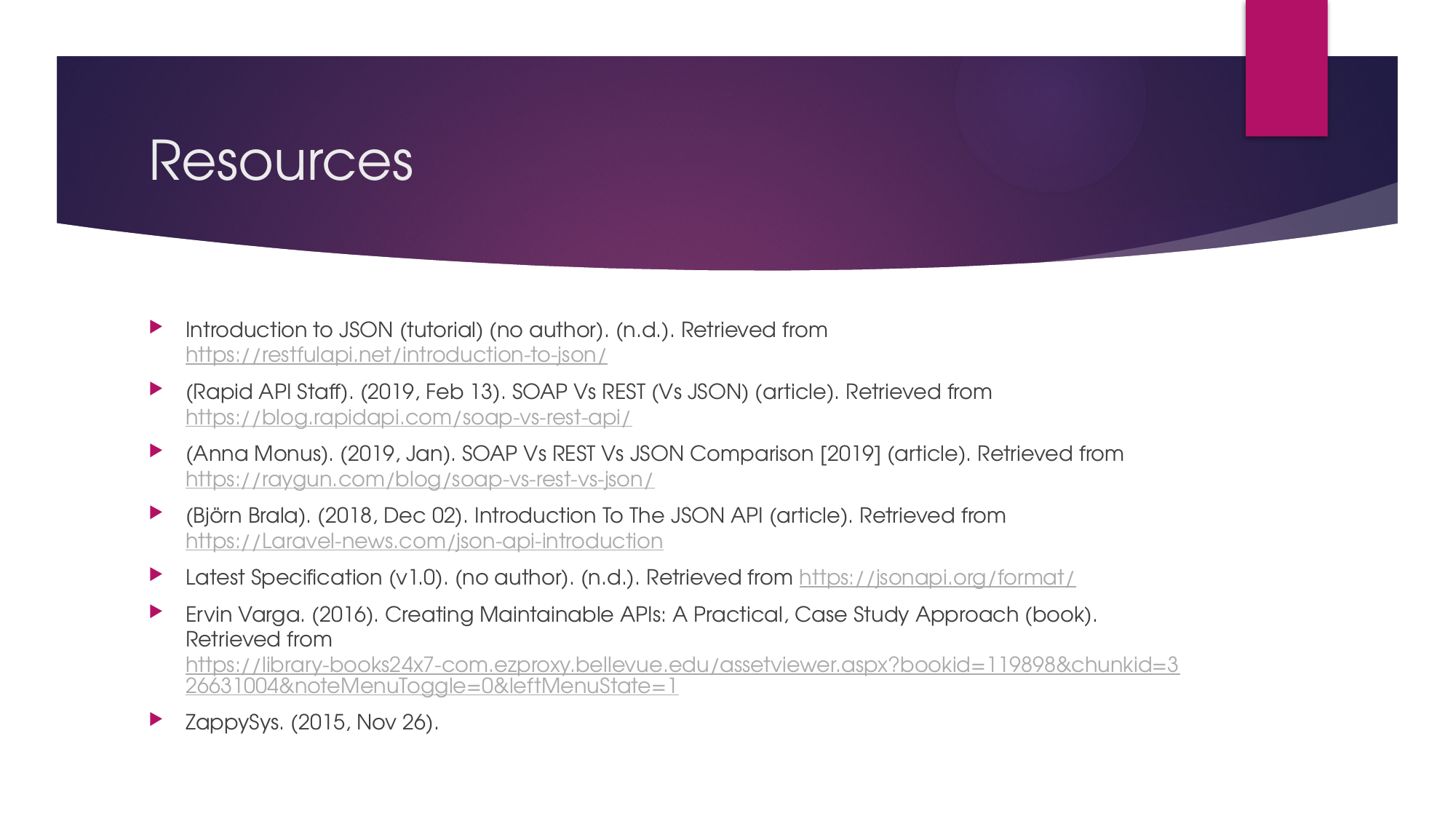

# Resources
Introduction to JSON (tutorial) (no author). (n.d.). Retrieved from https://restfulapi.net/introduction-to-json/
(Rapid API Staff). (2019, Feb 13). SOAP Vs REST (Vs JSON) (article). Retrieved from https://blog.rapidapi.com/soap-vs-rest-api/
(Anna Monus). (2019, Jan). SOAP Vs REST Vs JSON Comparison [2019] (article). Retrieved from https://raygun.com/blog/soap-vs-rest-vs-json/
(Björn Brala). (2018, Dec 02). Introduction To The JSON API (article). Retrieved from https://Laravel-news.com/json-api-introduction
Latest Specification (v1.0). (no author). (n.d.). Retrieved from https://jsonapi.org/format/
Ervin Varga. (2016). Creating Maintainable APIs: A Practical, Case Study Approach (book). Retrieved from https://library-books24x7-com.ezproxy.bellevue.edu/assetviewer.aspx?bookid=119898&chunkid=326631004&noteMenuToggle=0&leftMenuState=1
ZappySys. (2015, Nov 26).